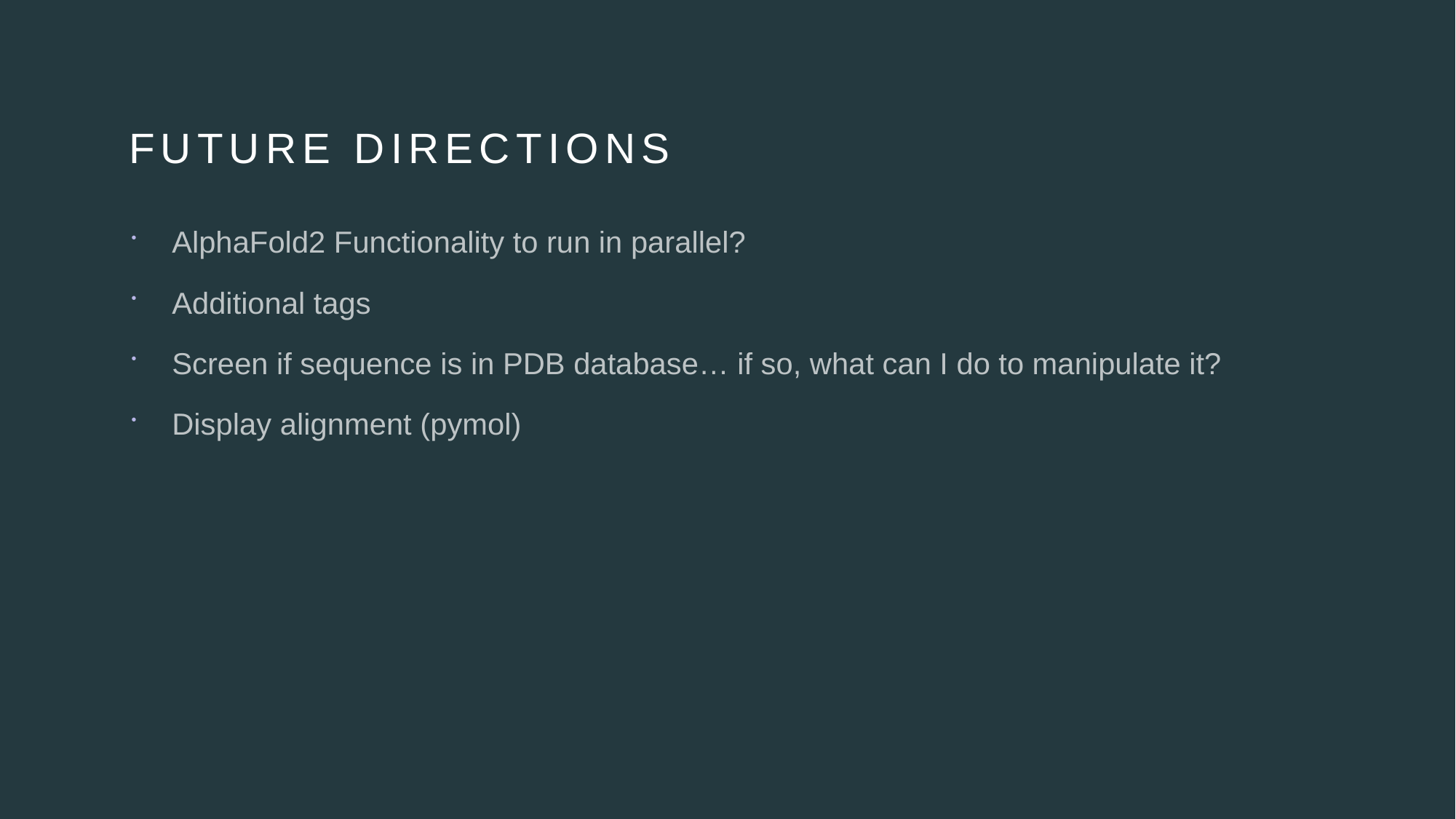

# Future Directions
AlphaFold2 Functionality to run in parallel?
Additional tags
Screen if sequence is in PDB database… if so, what can I do to manipulate it?
Display alignment (pymol)